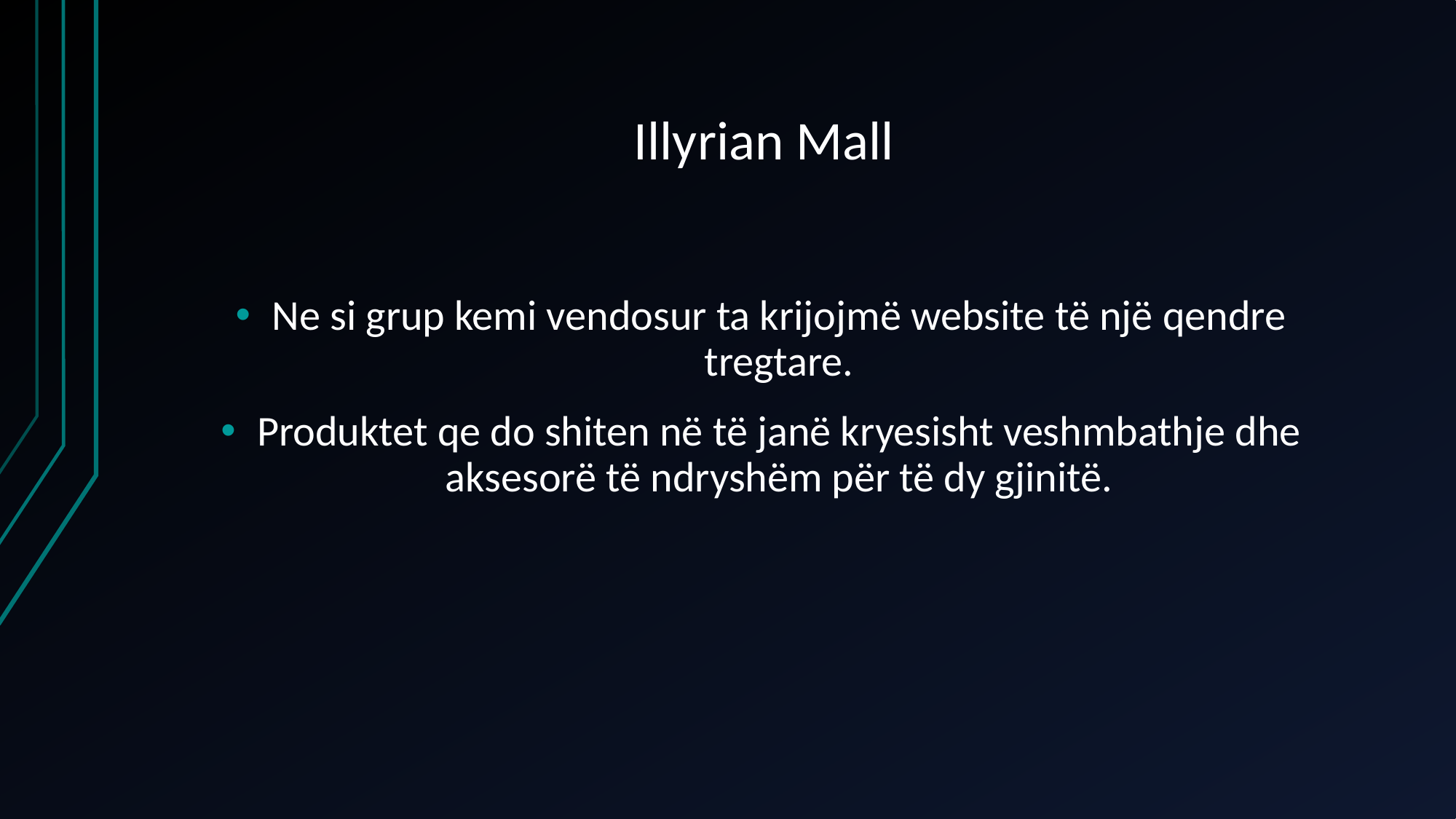

# Illyrian Mall
Ne si grup kemi vendosur ta krijojmë website të një qendre tregtare.
Produktet qe do shiten në të janë kryesisht veshmbathje dhe aksesorë të ndryshëm për të dy gjinitë.